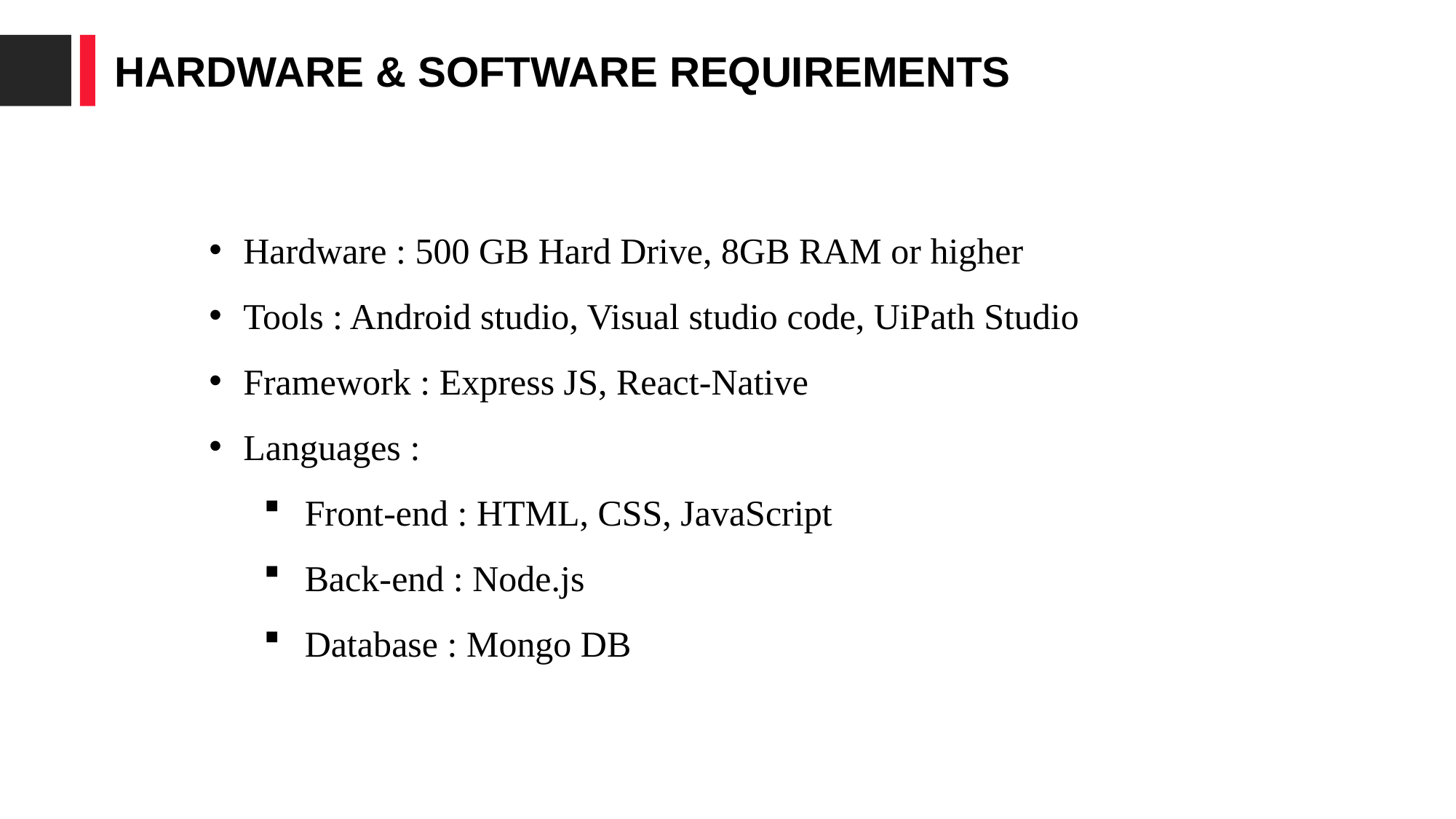

HARDWARE & SOFTWARE REQUIREMENTS
Hardware : 500 GB Hard Drive, 8GB RAM or higher
Tools : Android studio, Visual studio code, UiPath Studio
Framework : Express JS, React-Native
Languages :
Front-end : HTML, CSS, JavaScript
Back-end : Node.js
Database : Mongo DB